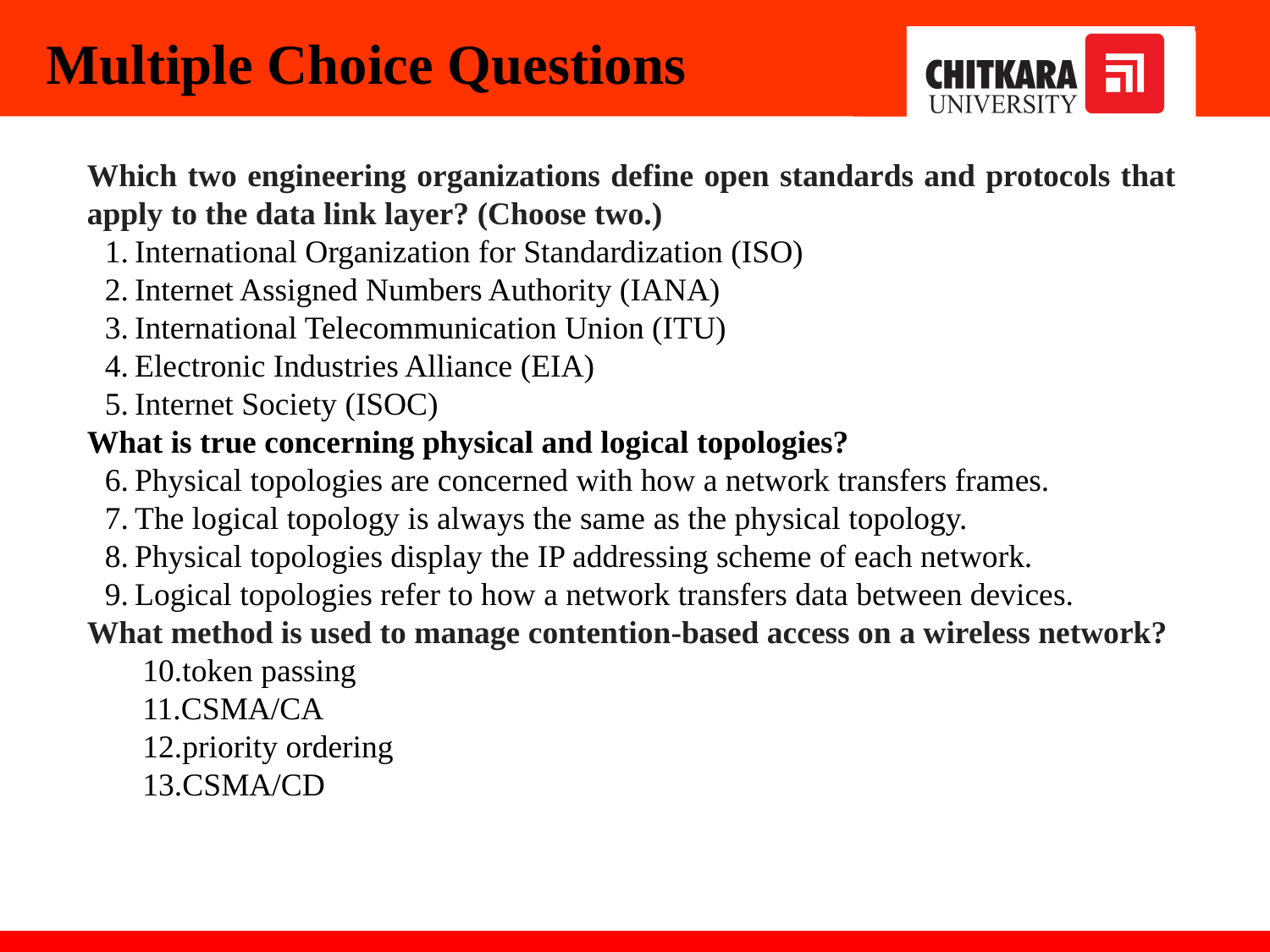

Multiple Choice Questions
Which two engineering organizations define open standards and protocols that apply to the data link layer? (Choose two.)
International Organization for Standardization (ISO)
Internet Assigned Numbers Authority (IANA)
International Telecommunication Union (ITU)
Electronic Industries Alliance (EIA)
Internet Society (ISOC)
What is true concerning physical and logical topologies?
Physical topologies are concerned with how a network transfers frames.
The logical topology is always the same as the physical topology.
Physical topologies display the IP addressing scheme of each network.
Logical topologies refer to how a network transfers data between devices.
What method is used to manage contention-based access on a wireless network?
token passing
CSMA/CA
priority ordering
CSMA/CD